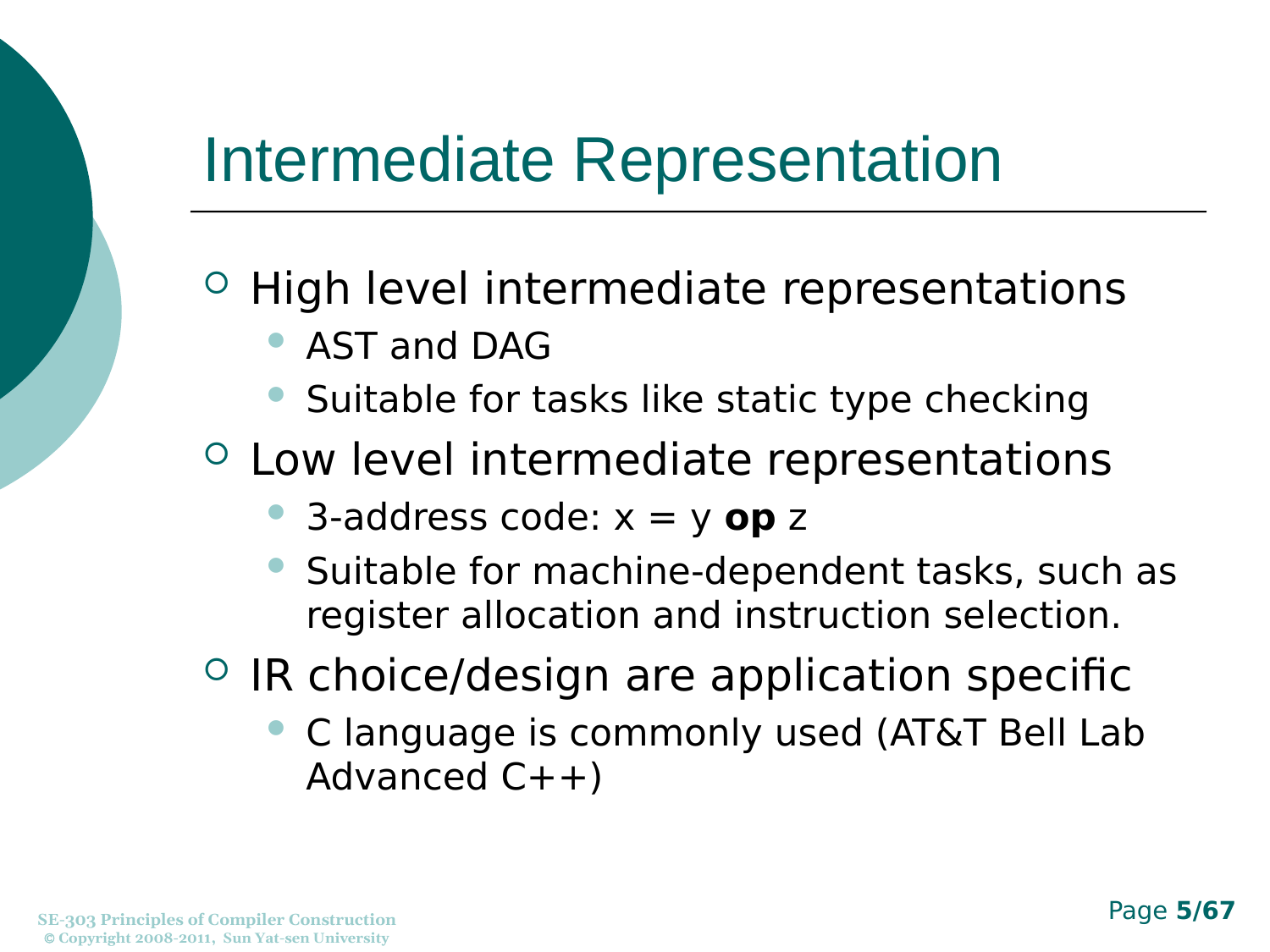

# Intermediate Representation
High level intermediate representations
AST and DAG
Suitable for tasks like static type checking
Low level intermediate representations
3-address code: x = y op z
Suitable for machine-dependent tasks, such as register allocation and instruction selection.
IR choice/design are application specific
C language is commonly used (AT&T Bell Lab Advanced C++)
SE-303 Principles of Compiler Construction
© Copyright 2008-2011,  Sun Yat-sen University